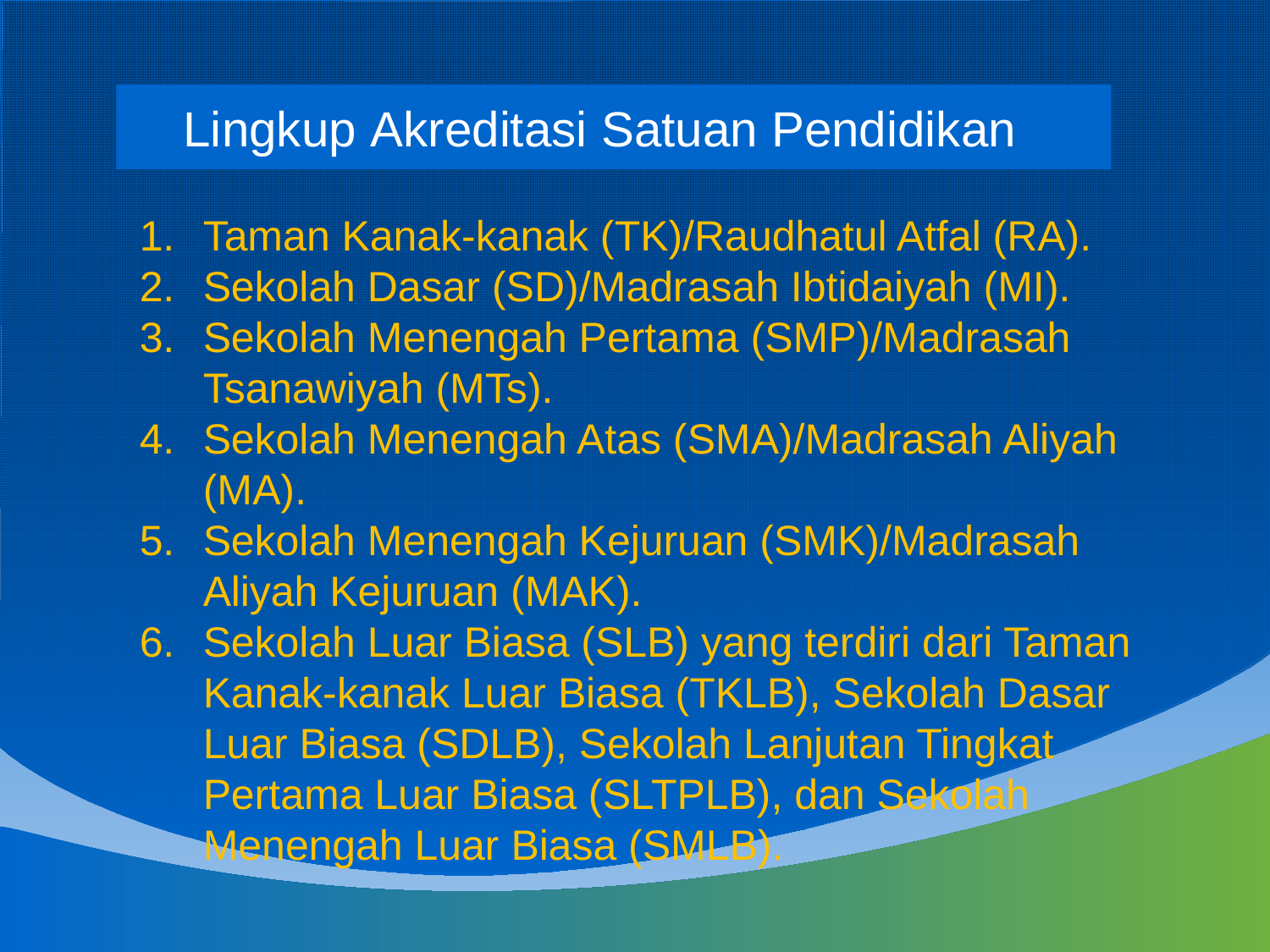

Lingkup Akreditasi Satuan Pendidikan

Taman Kanak-kanak (TK)/Raudhatul Atfal (RA).
Sekolah Dasar (SD)/Madrasah Ibtidaiyah (MI).
Sekolah Menengah Pertama (SMP)/Madrasah Tsanawiyah (MTs).
Sekolah Menengah Atas (SMA)/Madrasah Aliyah (MA).
Sekolah Menengah Kejuruan (SMK)/Madrasah Aliyah Kejuruan (MAK).
Sekolah Luar Biasa (SLB) yang terdiri dari Taman Kanak-kanak Luar Biasa (TKLB), Sekolah Dasar Luar Biasa (SDLB), Sekolah Lanjutan Tingkat Pertama Luar Biasa (SLTPLB), dan Sekolah Menengah Luar Biasa (SMLB).